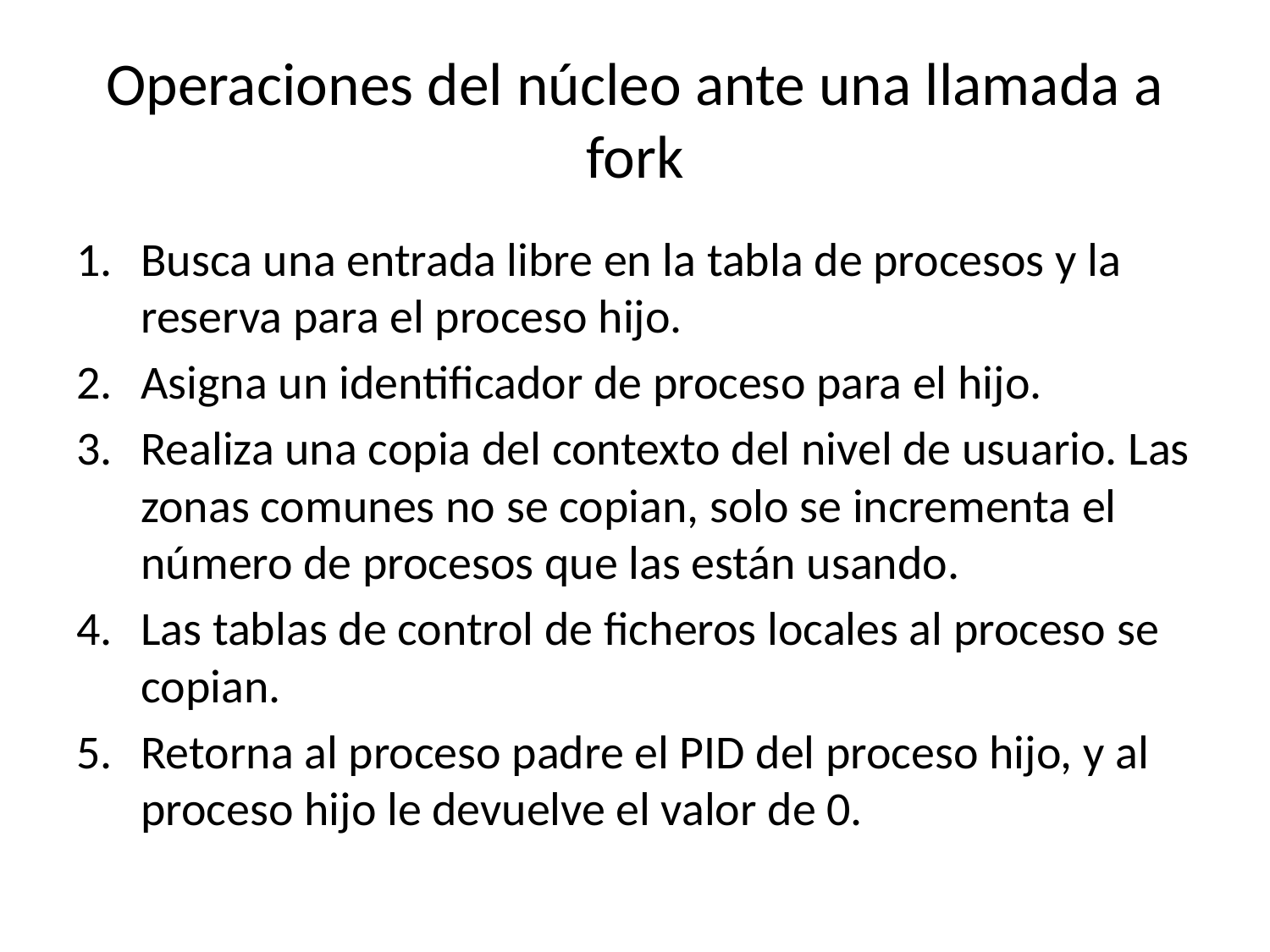

# Operaciones del núcleo ante una llamada a fork
Busca una entrada libre en la tabla de procesos y la reserva para el proceso hijo.
Asigna un identificador de proceso para el hijo.
Realiza una copia del contexto del nivel de usuario. Las zonas comunes no se copian, solo se incrementa el número de procesos que las están usando.
Las tablas de control de ficheros locales al proceso se copian.
Retorna al proceso padre el PID del proceso hijo, y al proceso hijo le devuelve el valor de 0.